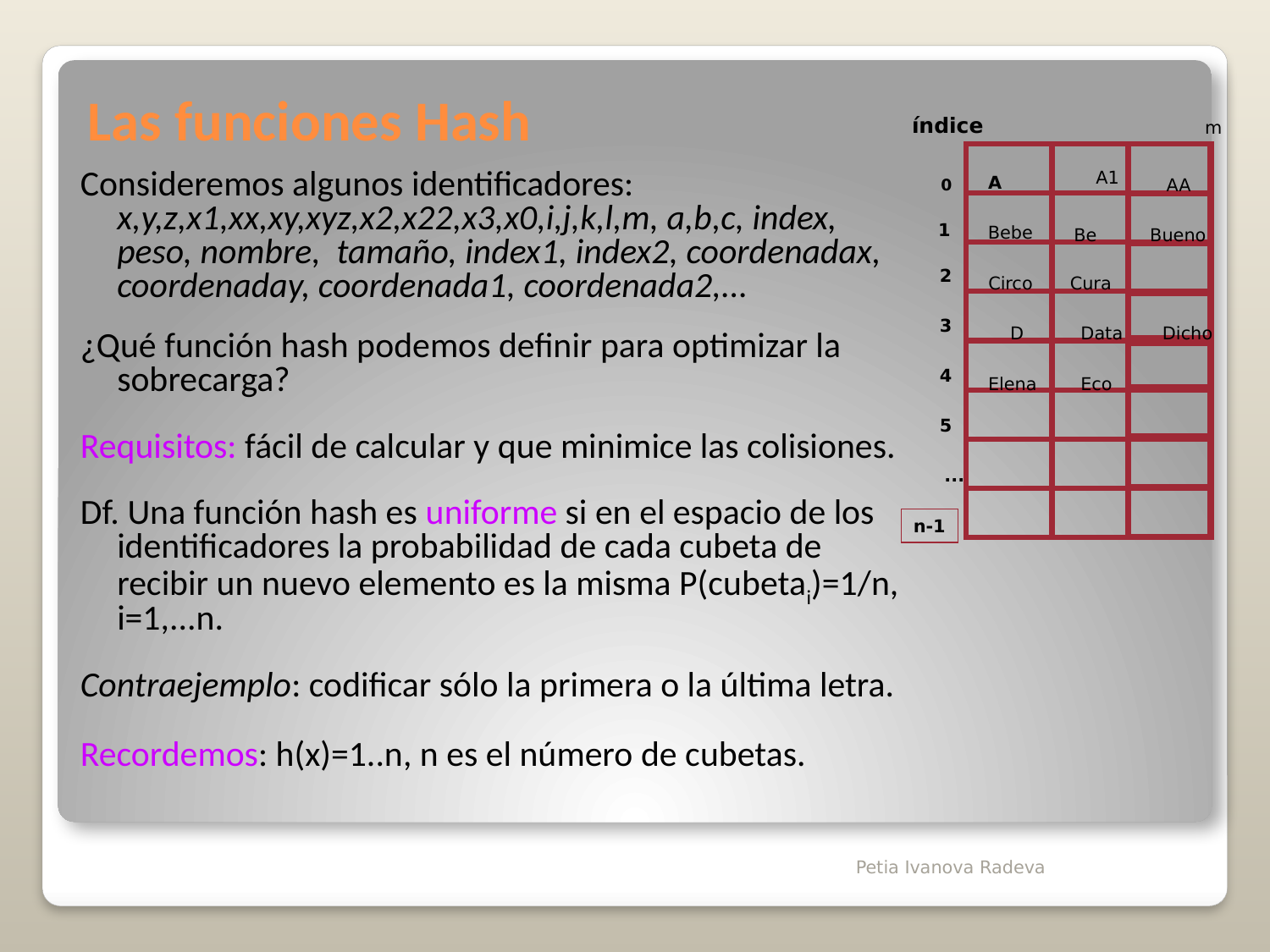

Las funciones Hash
índice
m

A1
A
AA
0

1
Bebe
Be
Bueno

2
Circo
Cura

3
D
Data
Dicho

4
Elena
Eco

5

...

n-1
Consideremos algunos identificadores: x,y,z,x1,xx,xy,xyz,x2,x22,x3,x0,i,j,k,l,m, a,b,c, index, peso, nombre,  tamaño, index1, index2, coordenadax, coordenaday, coordenada1, coordenada2,...

¿Qué función hash podemos definir para optimizar la sobrecarga?

Requisitos: fácil de calcular y que minimice las colisiones.

Df. Una función hash es uniforme si en el espacio de los identificadores la probabilidad de cada cubeta de recibir un nuevo elemento es la misma P(cubetai)=1/n, i=1,...n.

Contraejemplo: codificar sólo la primera o la última letra.

Recordemos: h(x)=1..n, n es el número de cubetas.